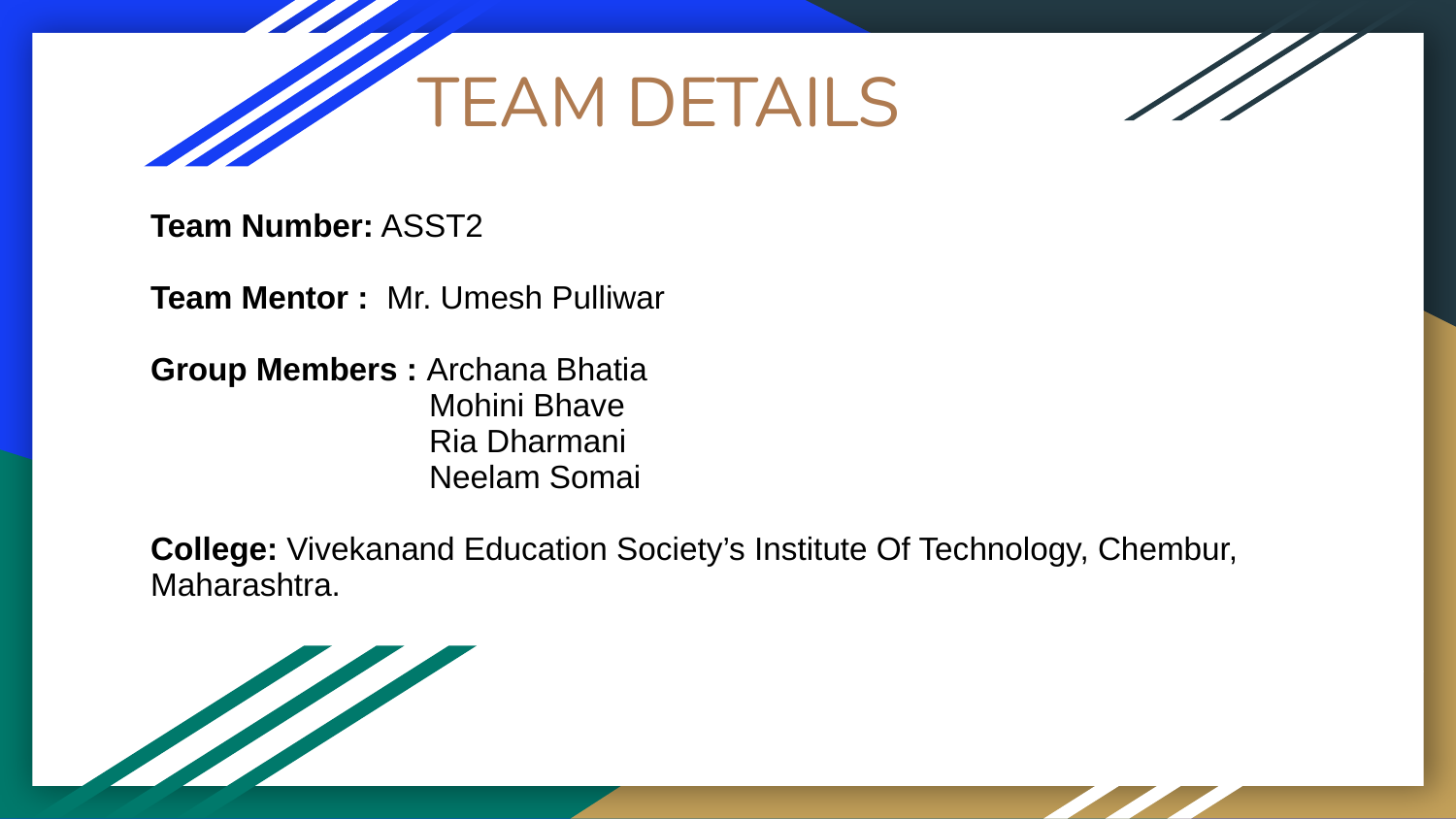

# TEAM DETAILS
Team Number: ASST2

Team Mentor :  Mr. Umesh Pulliwar

Group Members : Archana Bhatia
                               Mohini Bhave
                               Ria Dharmani
                               Neelam Somai

College: Vivekanand Education Society’s Institute Of Technology, Chembur, Maharashtra.